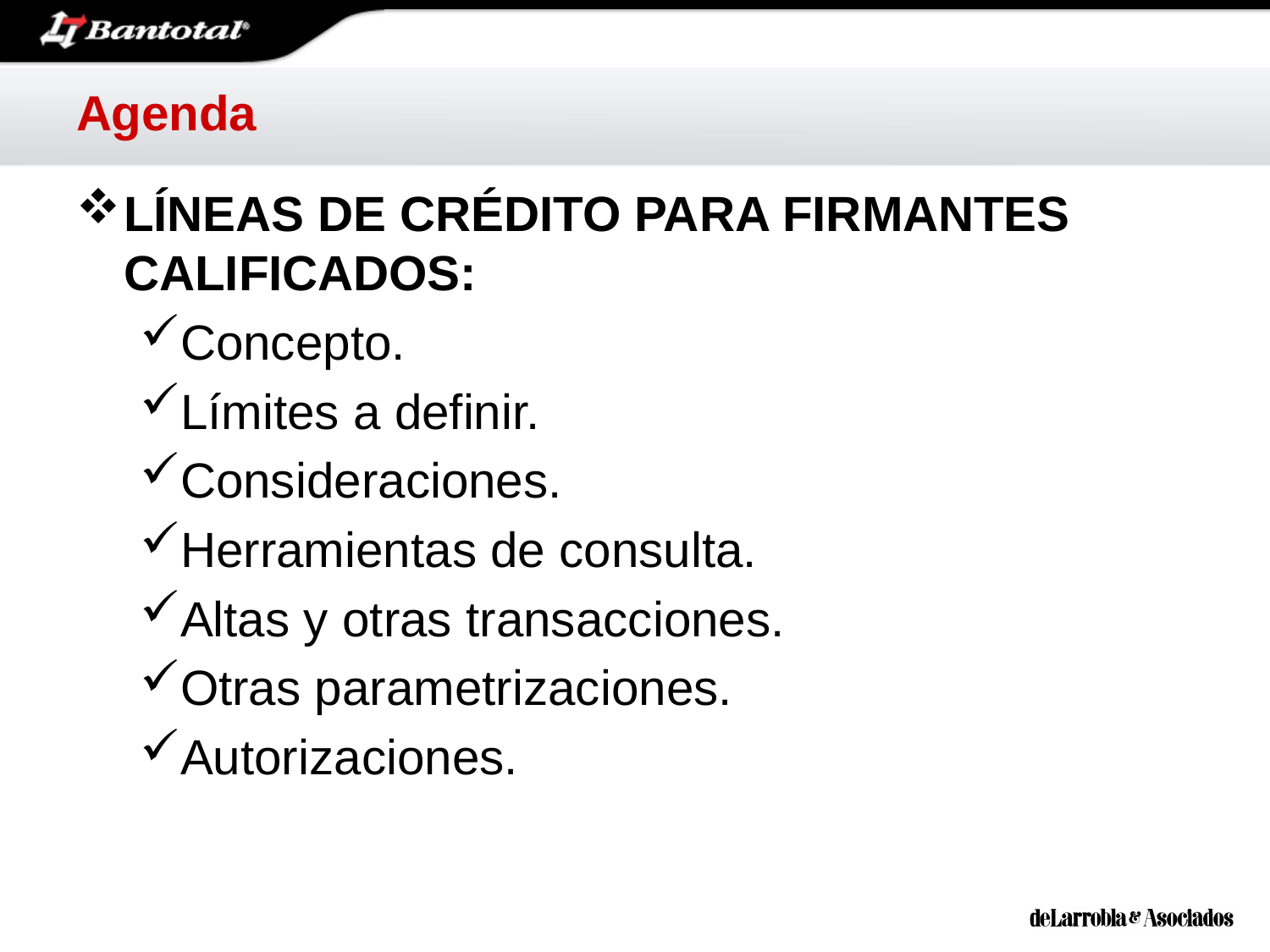

# Agenda
LÍNEAS DE CRÉDITO PARA FIRMANTES CALIFICADOS:
Concepto.
Límites a definir.
Consideraciones.
Herramientas de consulta.
Altas y otras transacciones.
Otras parametrizaciones.
Autorizaciones.